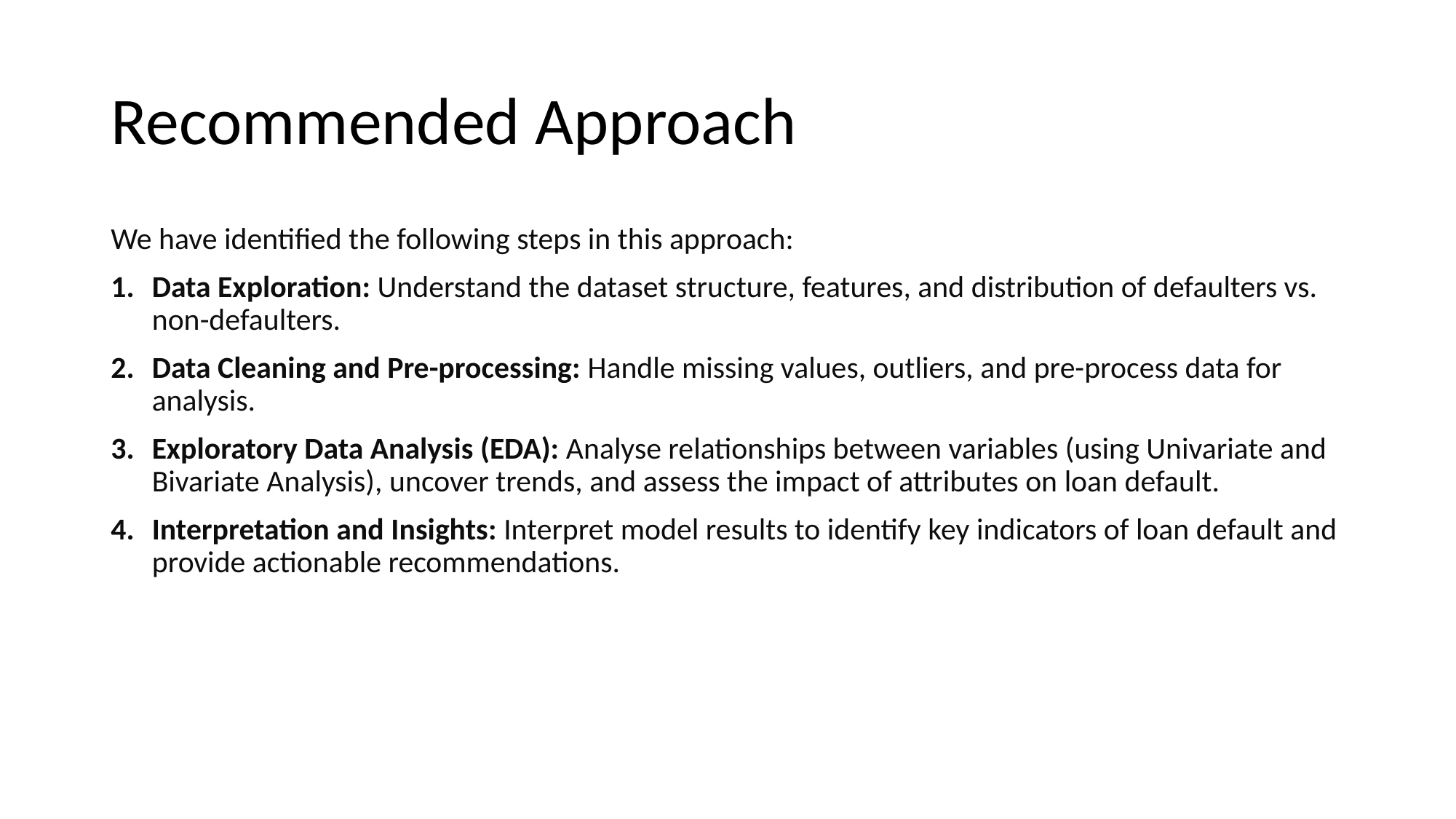

# Recommended Approach
We have identified the following steps in this approach:
Data Exploration: Understand the dataset structure, features, and distribution of defaulters vs. non-defaulters.
Data Cleaning and Pre-processing: Handle missing values, outliers, and pre-process data for analysis.
Exploratory Data Analysis (EDA): Analyse relationships between variables (using Univariate and Bivariate Analysis), uncover trends, and assess the impact of attributes on loan default.
Interpretation and Insights: Interpret model results to identify key indicators of loan default and provide actionable recommendations.